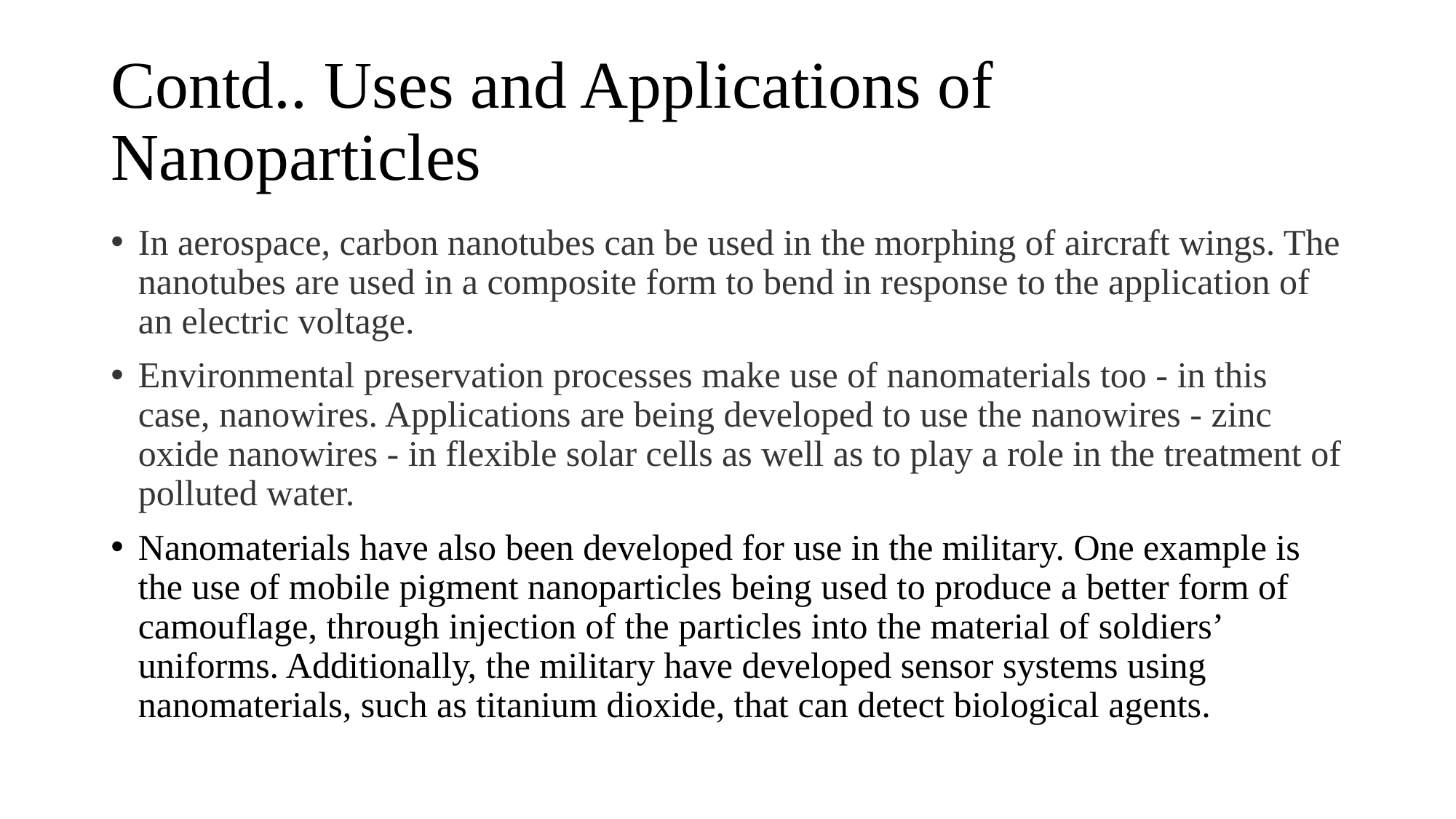

# Contd.. Uses and Applications of Nanoparticles
In aerospace, carbon nanotubes can be used in the morphing of aircraft wings. The nanotubes are used in a composite form to bend in response to the application of an electric voltage.
Environmental preservation processes make use of nanomaterials too - in this case, nanowires. Applications are being developed to use the nanowires - zinc oxide nanowires - in flexible solar cells as well as to play a role in the treatment of polluted water.
Nanomaterials have also been developed for use in the military. One example is the use of mobile pigment nanoparticles being used to produce a better form of camouflage, through injection of the particles into the material of soldiers’ uniforms. Additionally, the military have developed sensor systems using nanomaterials, such as titanium dioxide, that can detect biological agents.